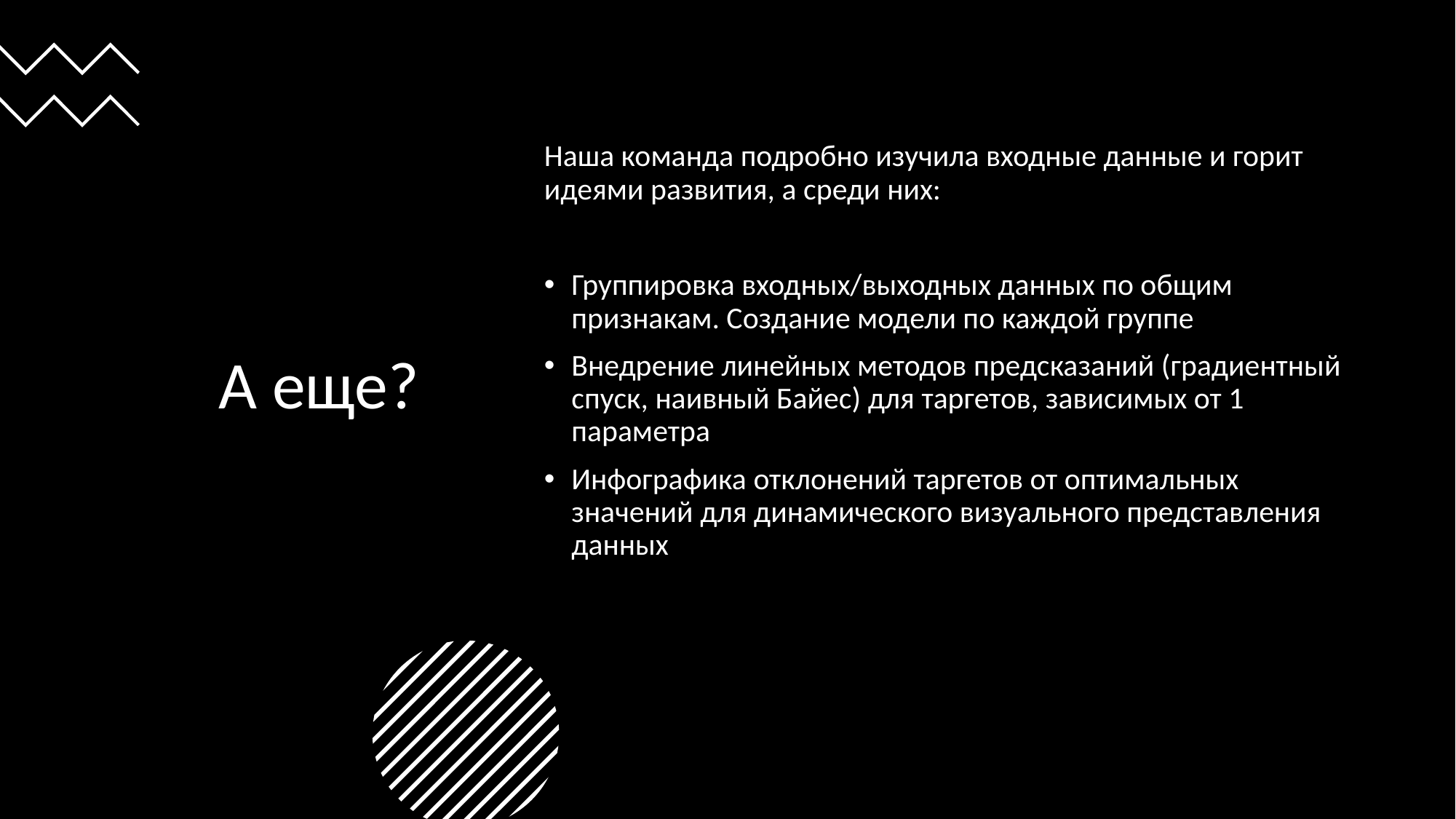

# А еще?
Наша команда подробно изучила входные данные и горит идеями развития, a cреди них:

Группировка входных/выходных данных по общим признакам. Создание модели по каждой группе
Внедрение линейных методов предсказаний (градиентный спуск, наивный Байес) для таргетов, зависимых от 1 параметра
Инфографика отклонений таргетов от оптимальных значений для динамического визуального представления данных